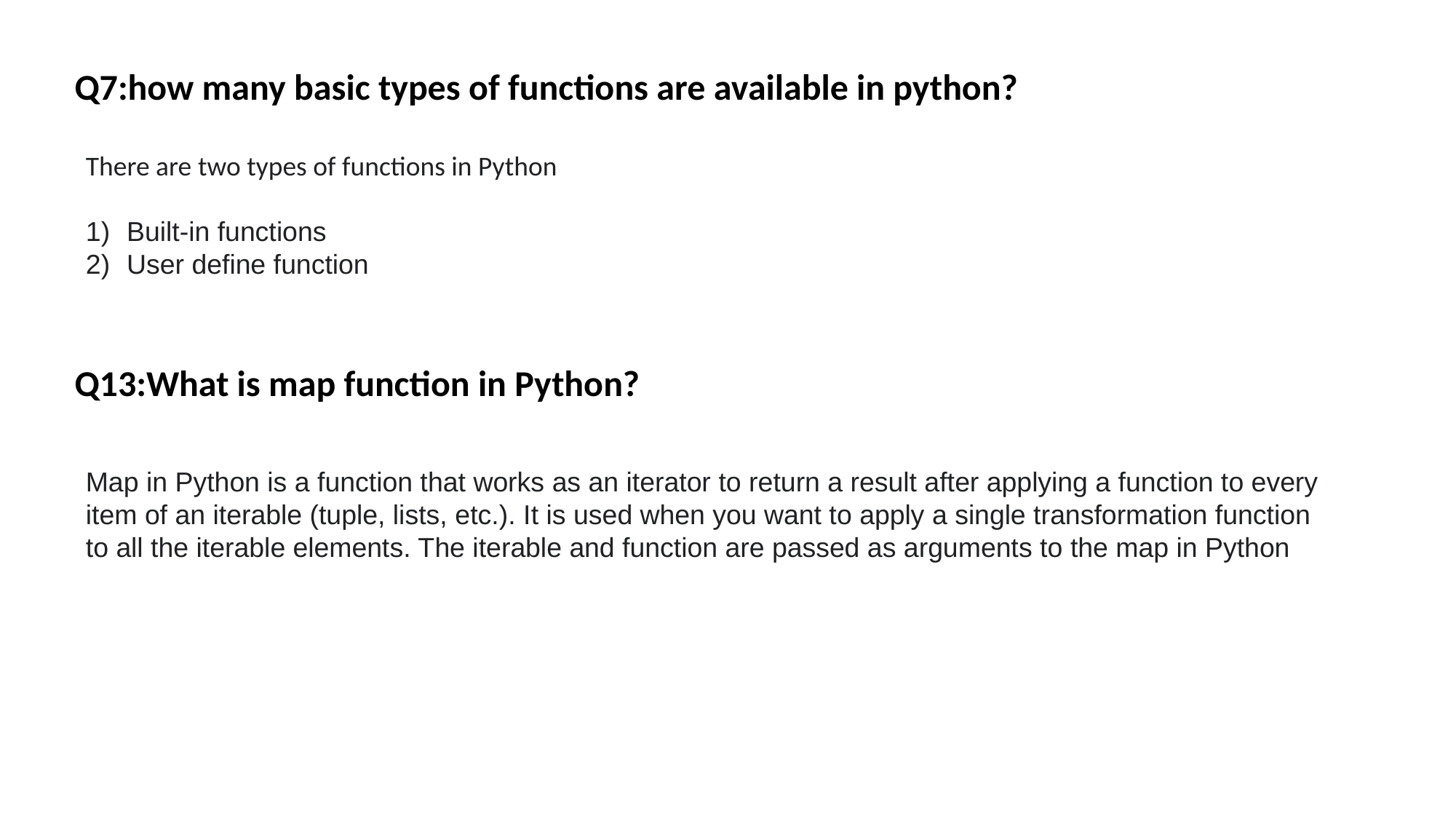

Q7:how many basic types of functions are available in python?
There are two types of functions in Python

Built-in functions
User define function
Q13:What is map function in Python?
Map in Python is a function that works as an iterator to return a result after applying a function to every item of an iterable (tuple, lists, etc.). It is used when you want to apply a single transformation function to all the iterable elements. The iterable and function are passed as arguments to the map in Python